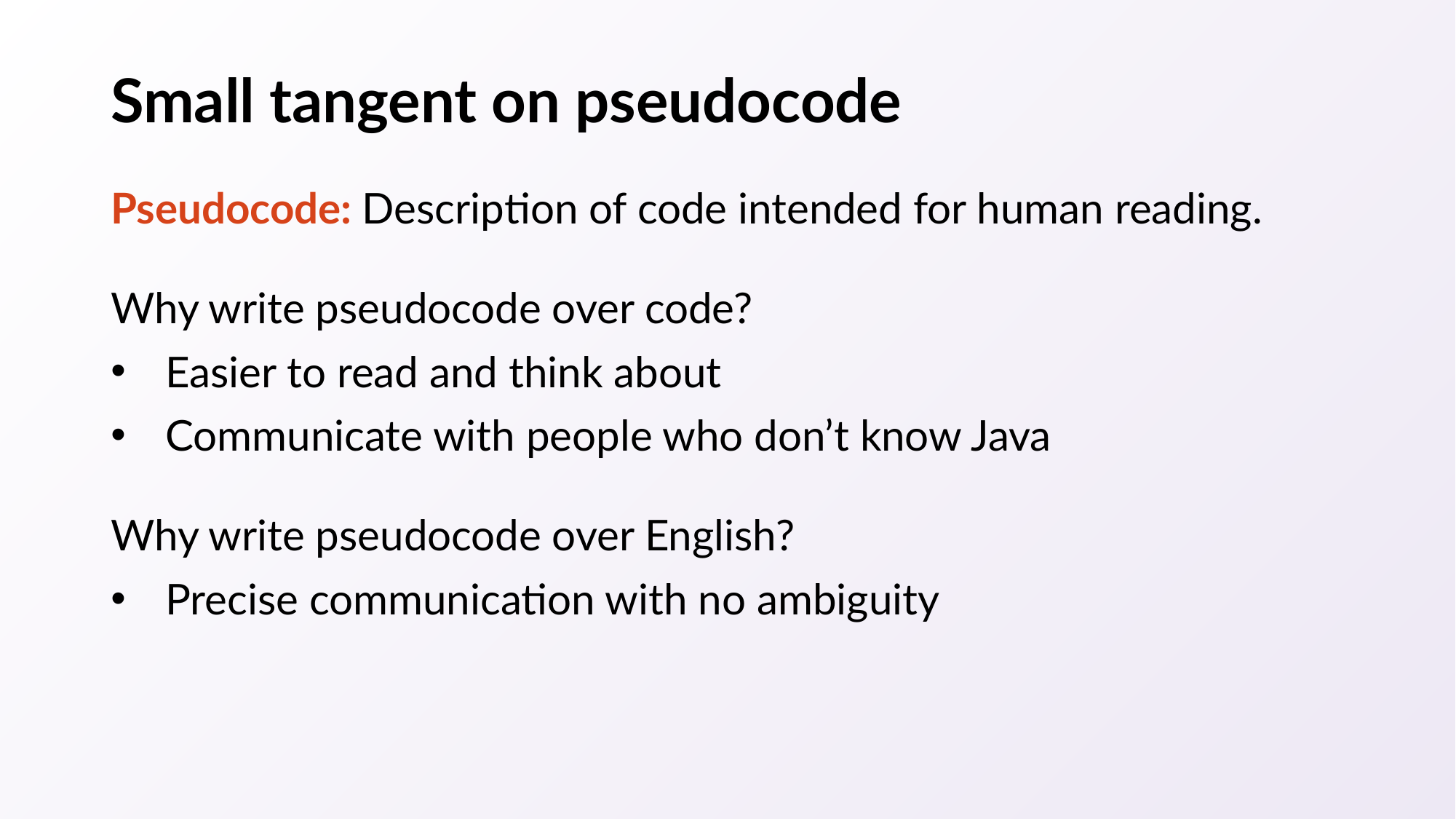

# Small tangent on pseudocode
Pseudocode: Description of code intended for human reading.
Why write pseudocode over code?
Easier to read and think about
Communicate with people who don’t know Java
Why write pseudocode over English?
Precise communication with no ambiguity